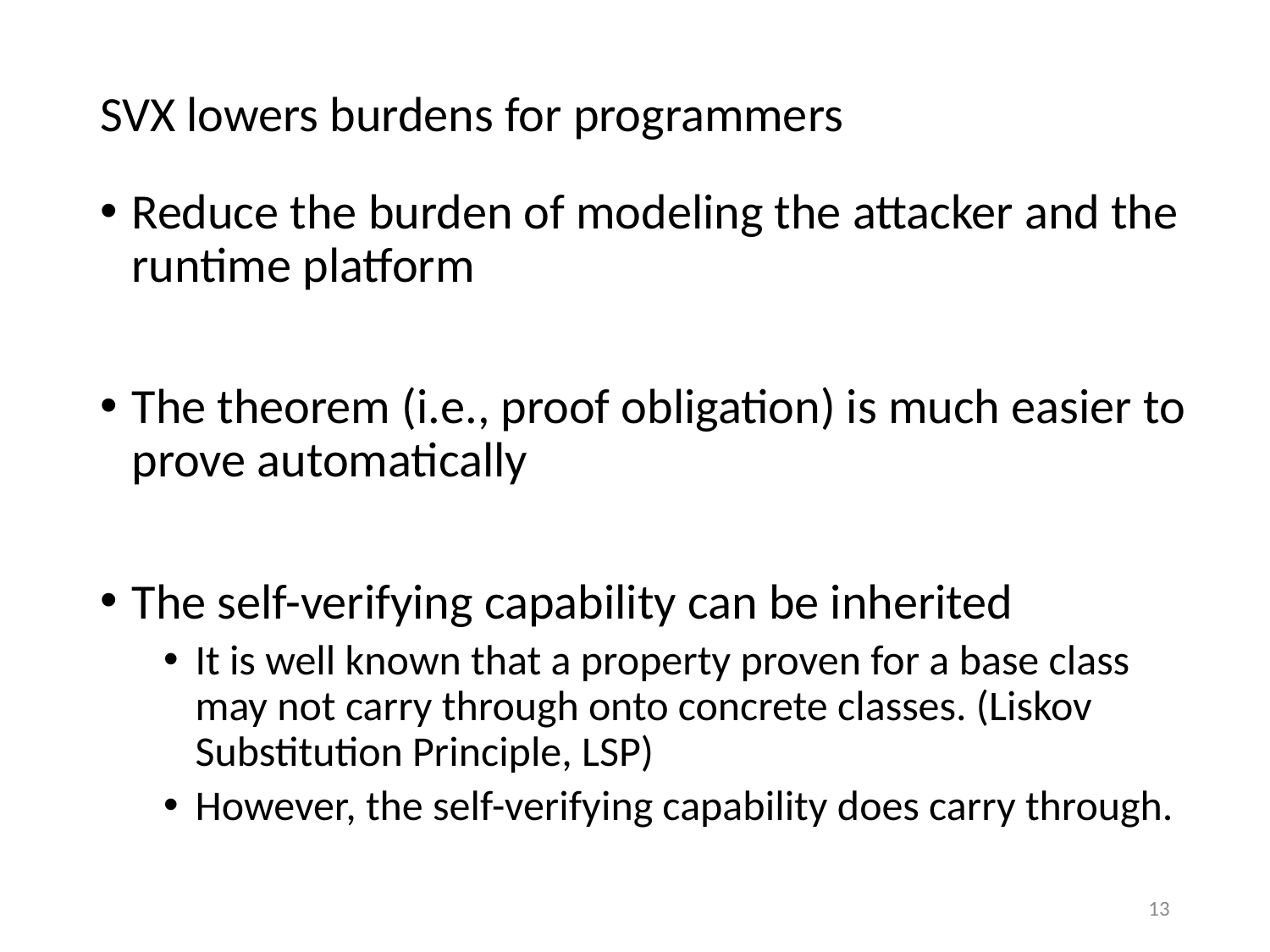

# SVX lowers burdens for programmers
Reduce the burden of modeling the attacker and the runtime platform

The theorem (i.e., proof obligation) is much easier to prove automatically

The self-verifying capability can be inherited
It is well known that a property proven for a base class may not carry through onto concrete classes. (Liskov Substitution Principle, LSP)
However, the self-verifying capability does carry through.

13